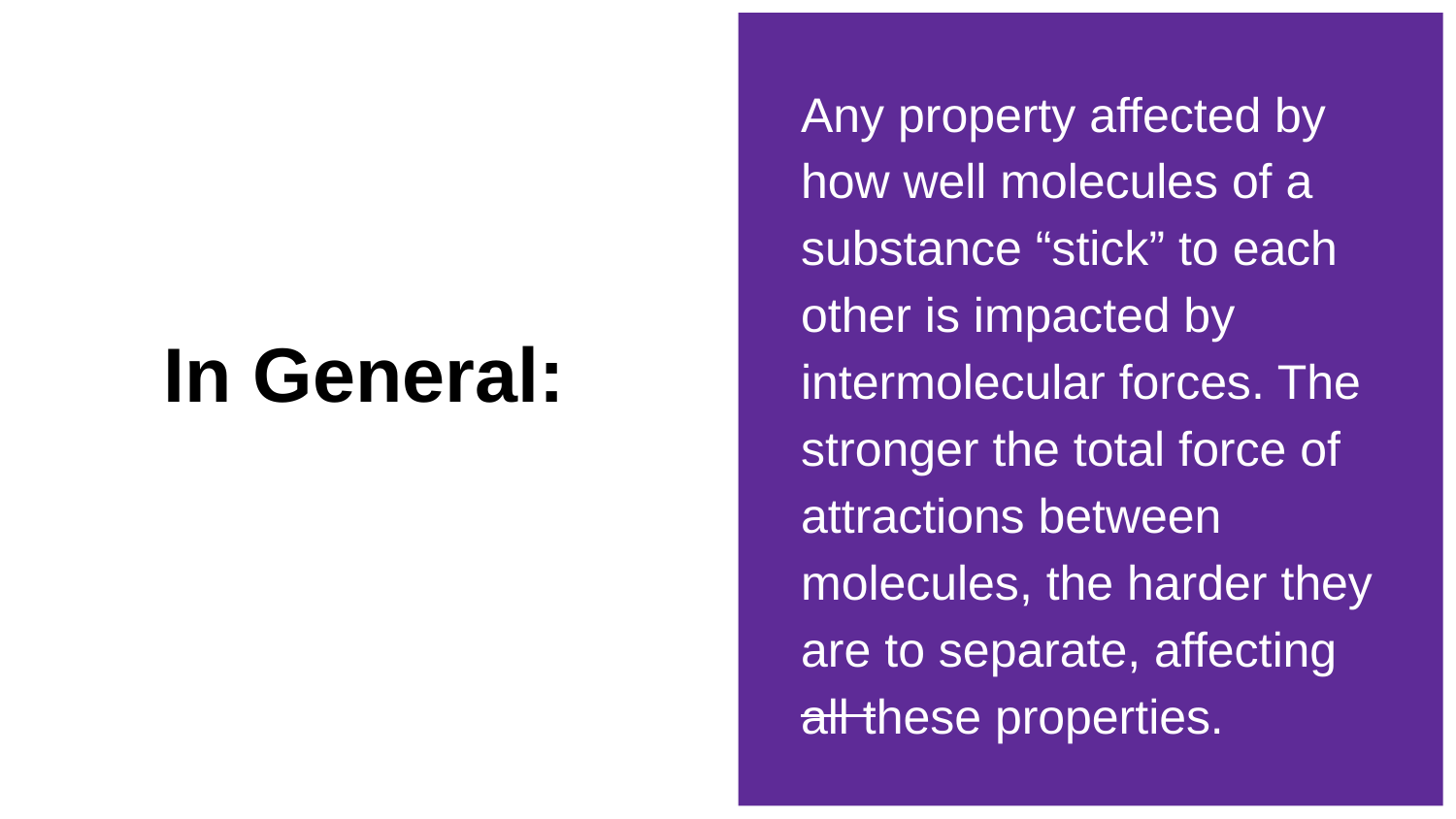

Any property affected by how well molecules of a substance “stick” to each other is impacted by intermolecular forces. The stronger the total force of attractions between molecules, the harder they are to separate, affecting all these properties.
# In General: